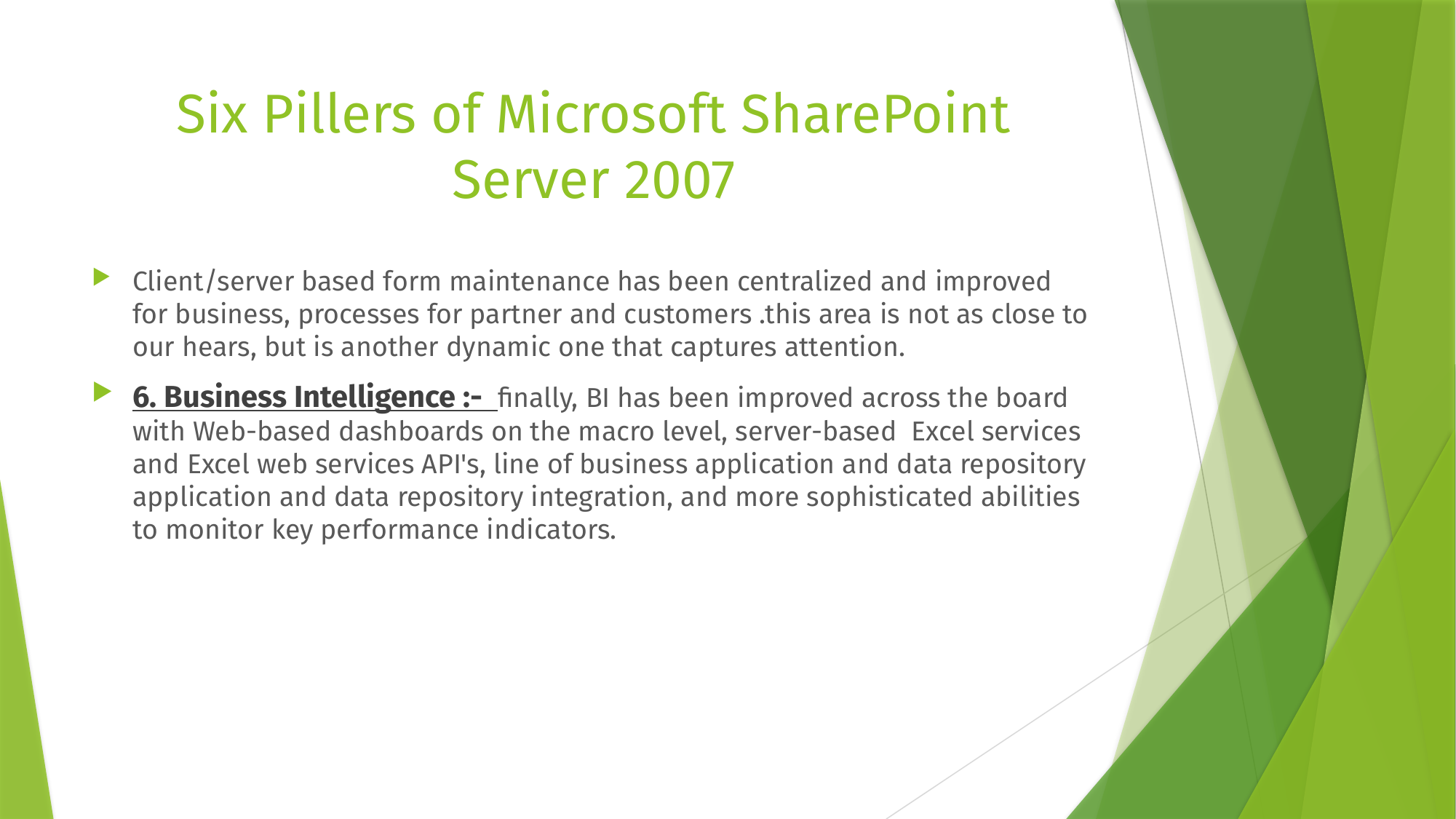

# Six Pillers of Microsoft SharePoint Server 2007
Client/server based form maintenance has been centralized and improved for business, processes for partner and customers .this area is not as close to our hears, but is another dynamic one that captures attention.
6. Business Intelligence :-  finally, BI has been improved across the board with Web-based dashboards on the macro level, server-based  Excel services and Excel web services API's, line of business application and data repository application and data repository integration, and more sophisticated abilities to monitor key performance indicators.